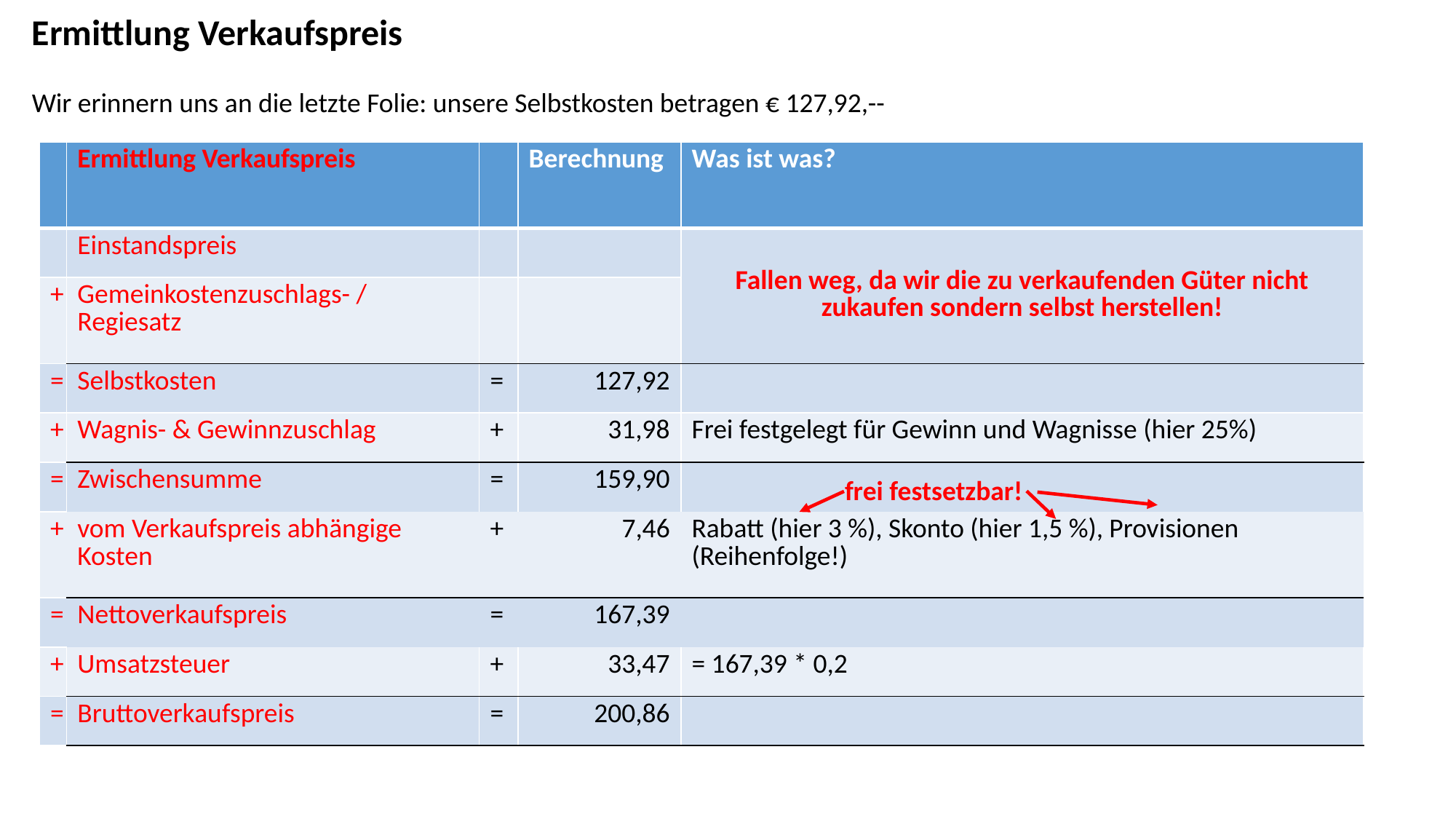

Ermittlung Verkaufspreis

Wir erinnern uns an die letzte Folie: unsere Selbstkosten betragen € 127,92,--
|  | Ermittlung Verkaufspreis |  | Berechnung | Was ist was? |
| --- | --- | --- | --- | --- |
|  | Einstandspreis |  |  | Fallen weg, da wir die zu verkaufenden Güter nicht zukaufen sondern selbst herstellen! |
| + | Gemeinkostenzuschlags- / Regiesatz |  |  |  |
| = | Selbstkosten | = | 127,92 |  |
| + | Wagnis- & Gewinnzuschlag | + | 31,98 | Frei festgelegt für Gewinn und Wagnisse (hier 25%) |
| = | Zwischensumme | = | 159,90 |  |
| + | vom Verkaufspreis abhängige Kosten | + | 7,46 | Rabatt (hier 3 %), Skonto (hier 1,5 %), Provisionen (Reihenfolge!) |
| = | Nettoverkaufspreis | = | 167,39 |  |
| + | Umsatzsteuer | + | 33,47 | = 167,39 \* 0,2 |
| = | Bruttoverkaufspreis | = | 200,86 |  |
frei festsetzbar!